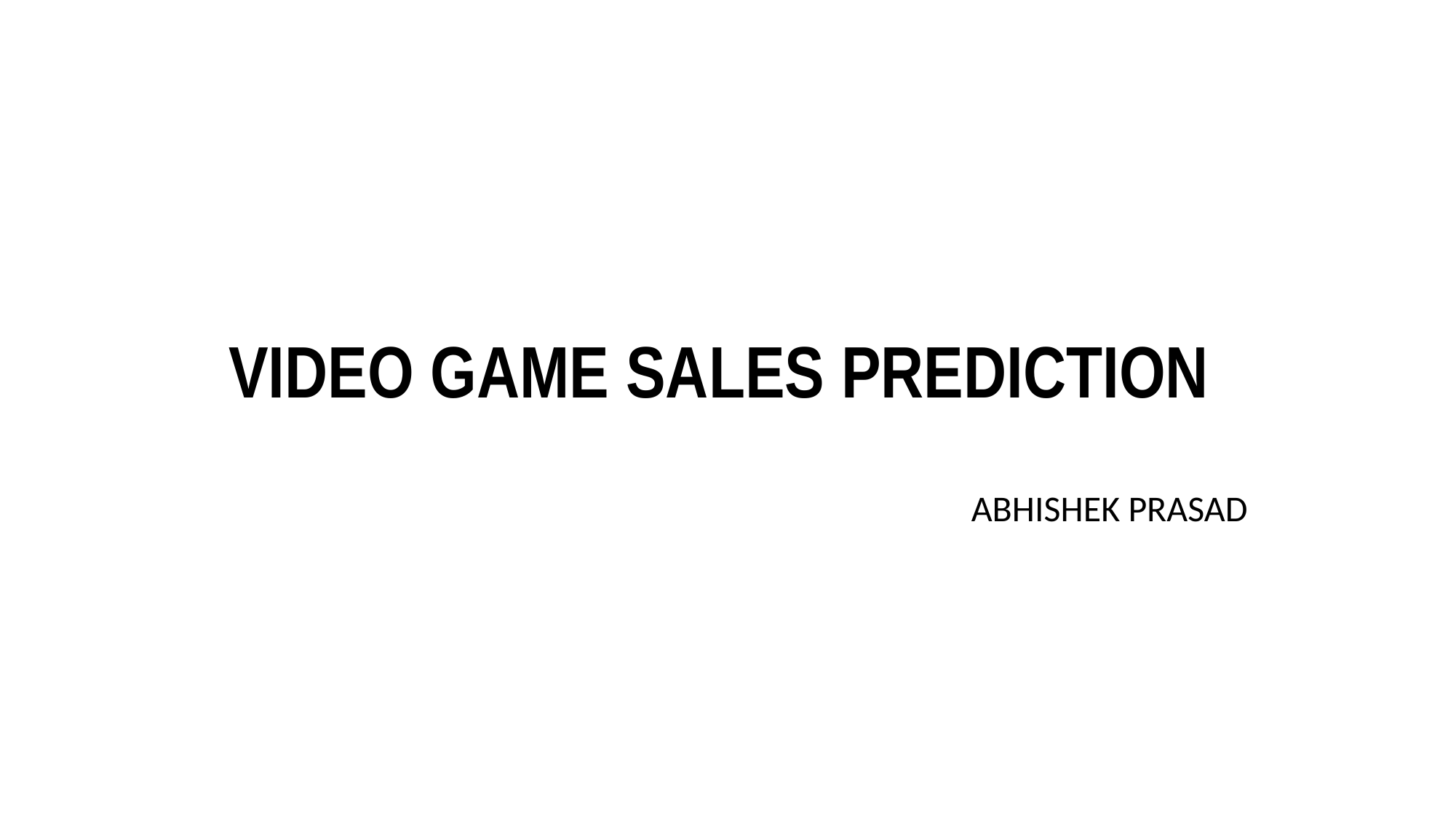

# VIDEO GAME SALES PREDICTION

							ABHISHEK PRASAD